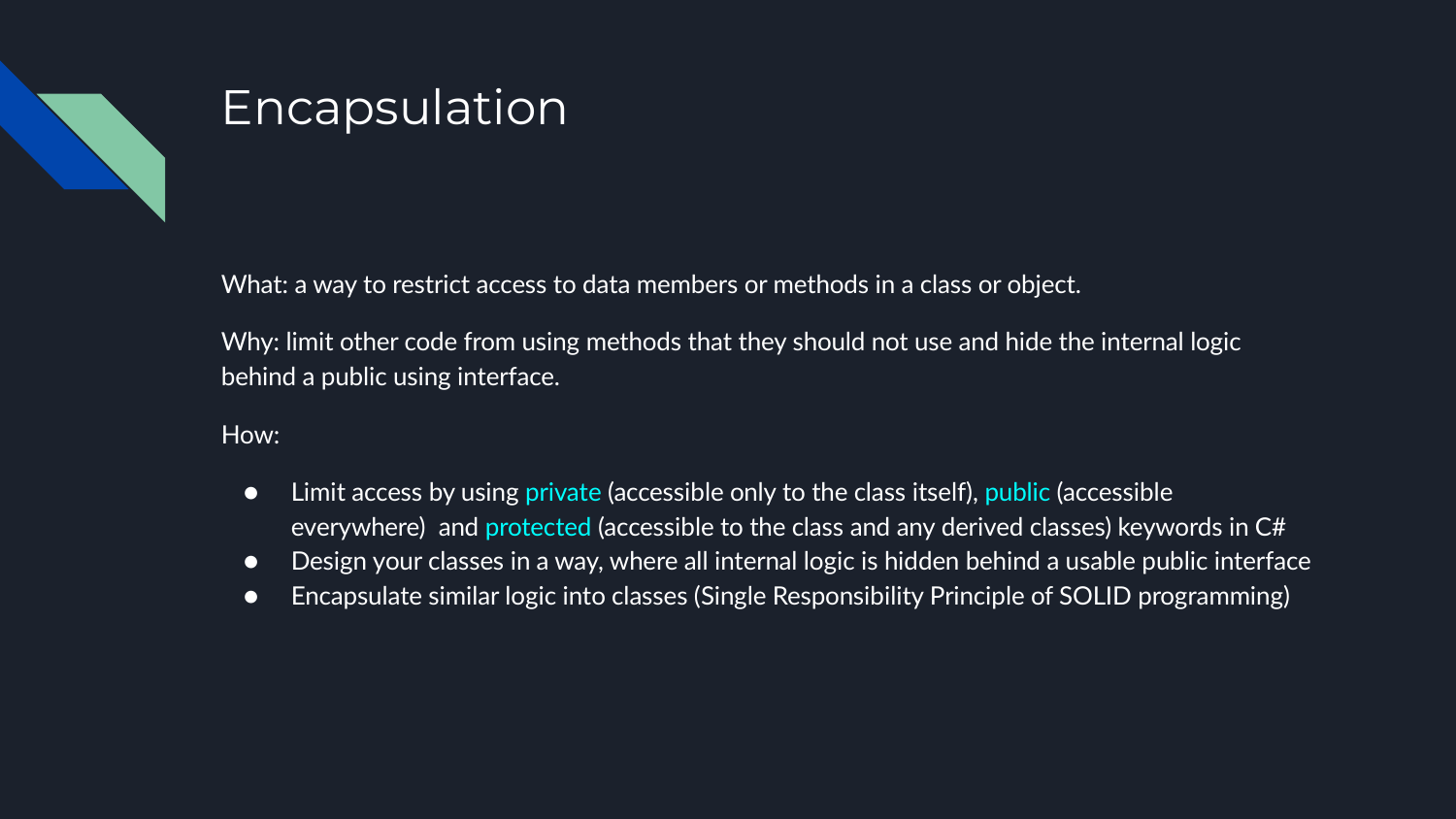

# Encapsulation
What: a way to restrict access to data members or methods in a class or object.
Why: limit other code from using methods that they should not use and hide the internal logic behind a public using interface.
How:
Limit access by using private (accessible only to the class itself), public (accessible everywhere)  and protected (accessible to the class and any derived classes) keywords in C#
Design your classes in a way, where all internal logic is hidden behind a usable public interface
Encapsulate similar logic into classes (Single Responsibility Principle of SOLID programming)